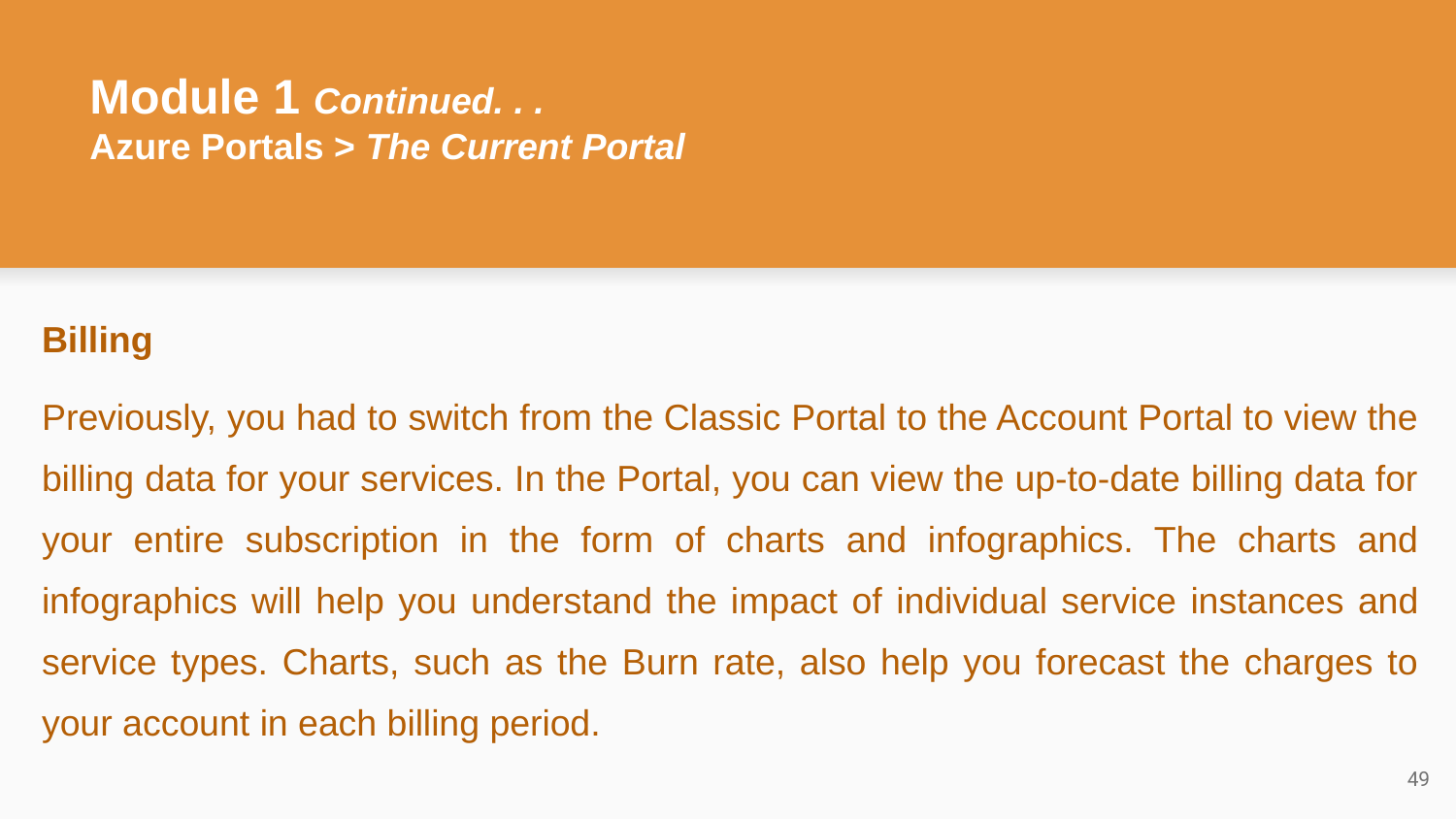

# Module 1 Continued. . .
Azure Portals > The Current Portal

Billing
Previously, you had to switch from the Classic Portal to the Account Portal to view the billing data for your services. In the Portal, you can view the up-to-date billing data for your entire subscription in the form of charts and infographics. The charts and infographics will help you understand the impact of individual service instances and service types. Charts, such as the Burn rate, also help you forecast the charges to your account in each billing period.

49